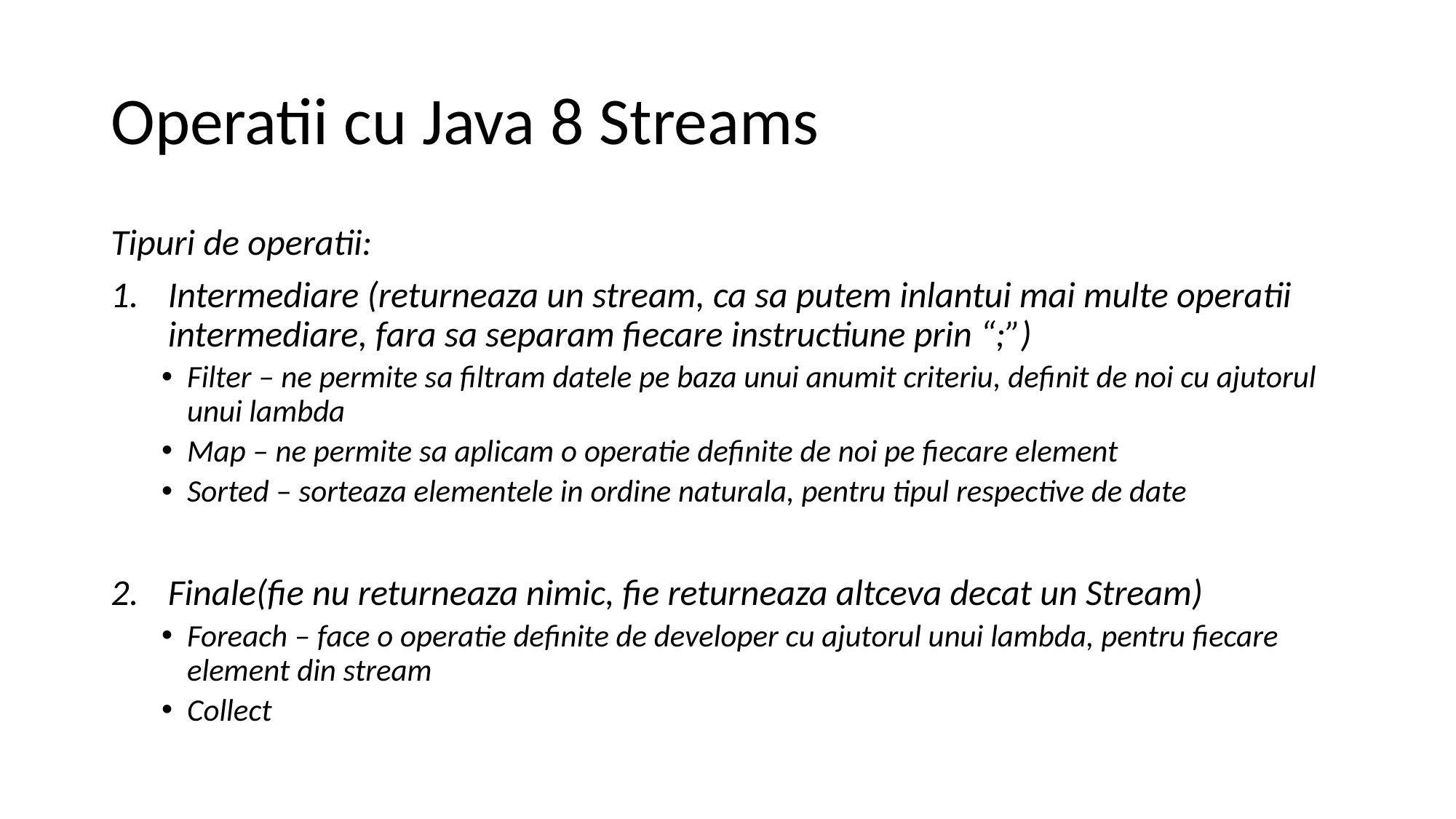

# Operatii cu Java 8 Streams
Tipuri de operatii:
Intermediare (returneaza un stream, ca sa putem inlantui mai multe operatii intermediare, fara sa separam fiecare instructiune prin “;”)
Filter – ne permite sa filtram datele pe baza unui anumit criteriu, definit de noi cu ajutorul unui lambda
Map – ne permite sa aplicam o operatie definite de noi pe fiecare element
Sorted – sorteaza elementele in ordine naturala, pentru tipul respective de date

Finale(fie nu returneaza nimic, fie returneaza altceva decat un Stream)
Foreach – face o operatie definite de developer cu ajutorul unui lambda, pentru fiecare element din stream
Collect